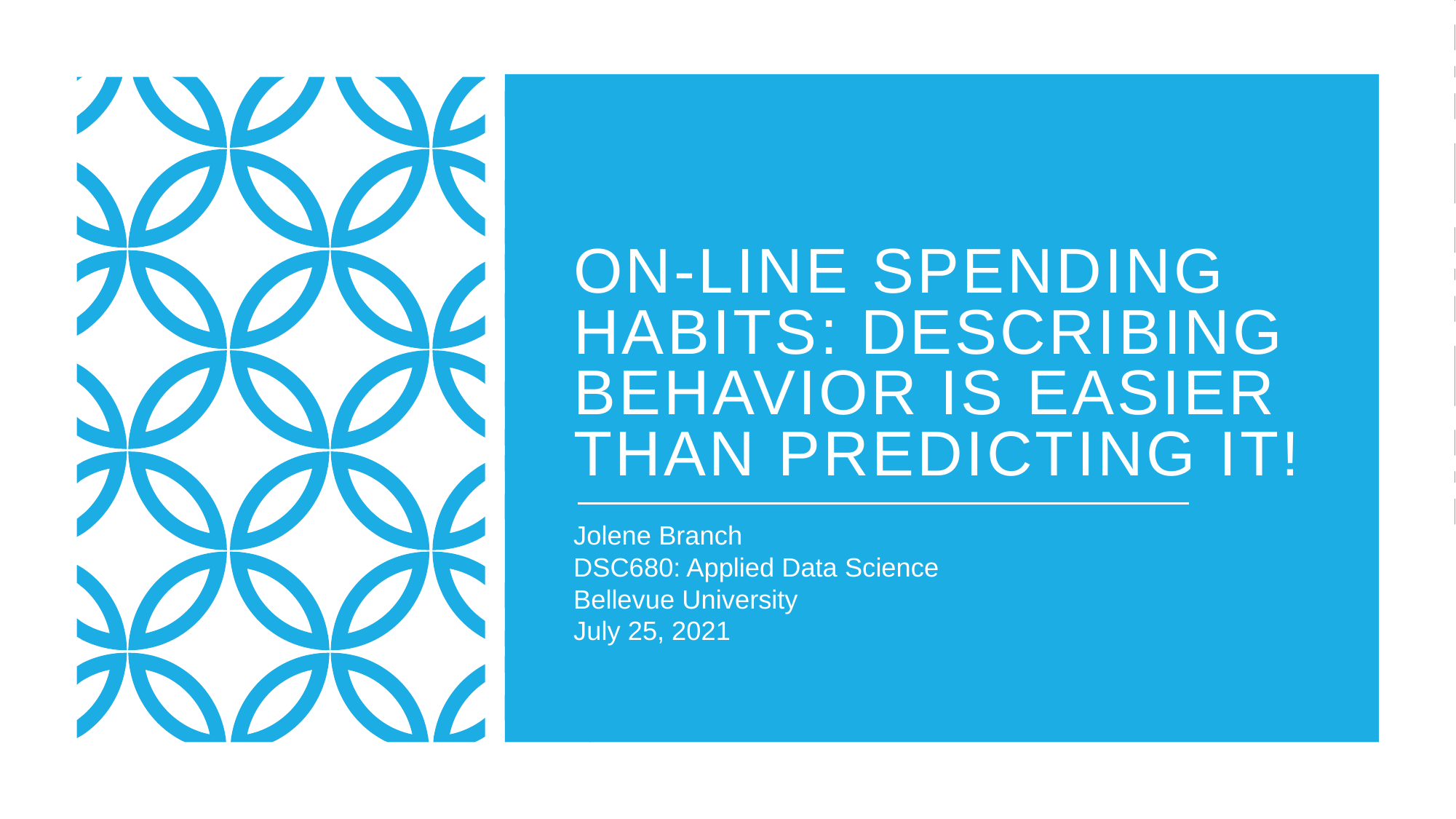

# ON-line Spending Habits: Describing Behavior is Easier Than Predicting It!

Jolene Branch
DSC680: Applied Data Science
Bellevue University
July 25, 2021